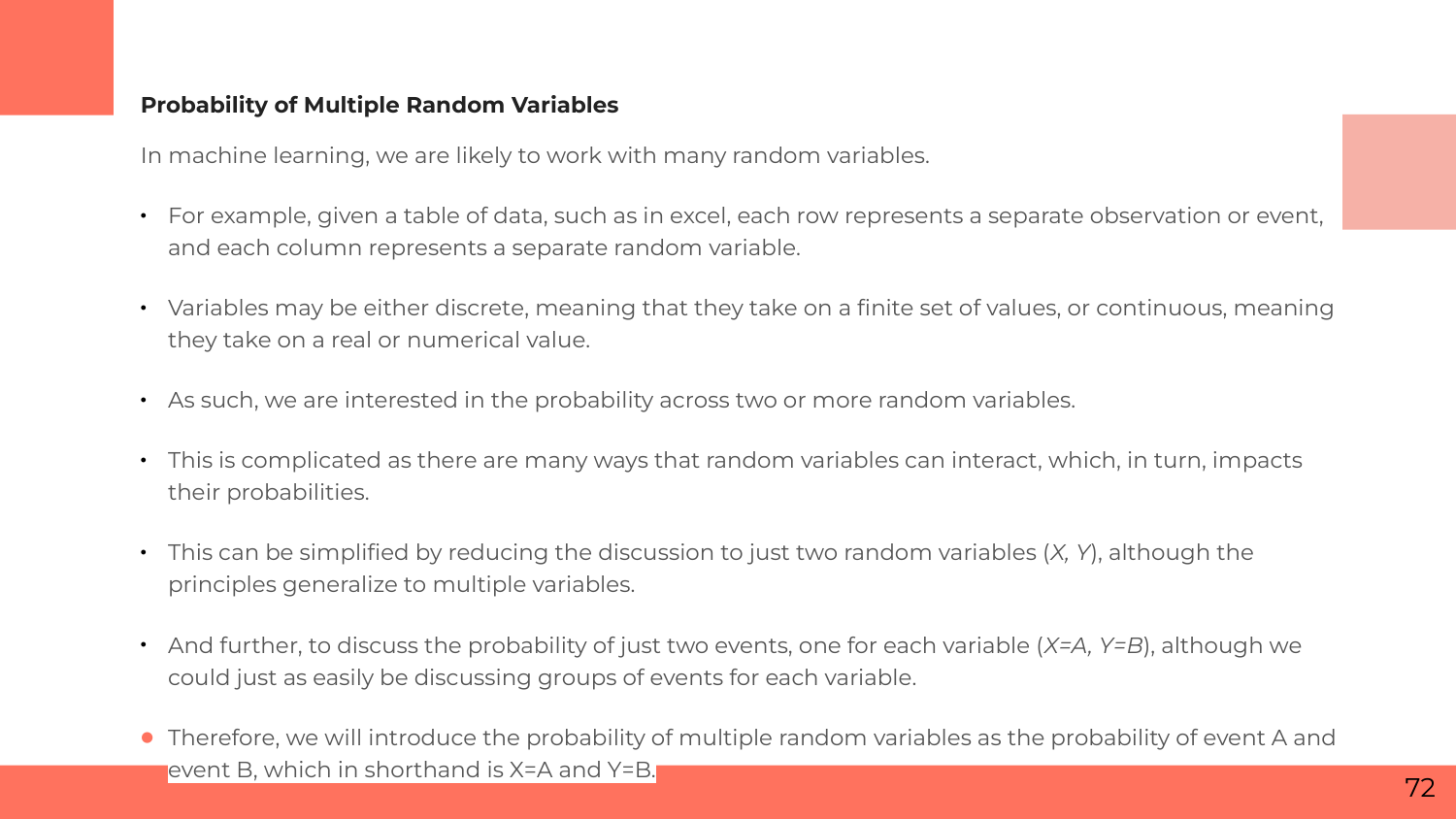

Probability of Multiple Random Variables
In machine learning, we are likely to work with many random variables.
For example, given a table of data, such as in excel, each row represents a separate observation or event, and each column represents a separate random variable.
Variables may be either discrete, meaning that they take on a finite set of values, or continuous, meaning they take on a real or numerical value.
As such, we are interested in the probability across two or more random variables.
This is complicated as there are many ways that random variables can interact, which, in turn, impacts their probabilities.
This can be simplified by reducing the discussion to just two random variables (X, Y), although the principles generalize to multiple variables.
And further, to discuss the probability of just two events, one for each variable (X=A, Y=B), although we could just as easily be discussing groups of events for each variable.
Therefore, we will introduce the probability of multiple random variables as the probability of event A and event B, which in shorthand is X=A and Y=B.
We assume that the two variables are related or dependent in some way.

72